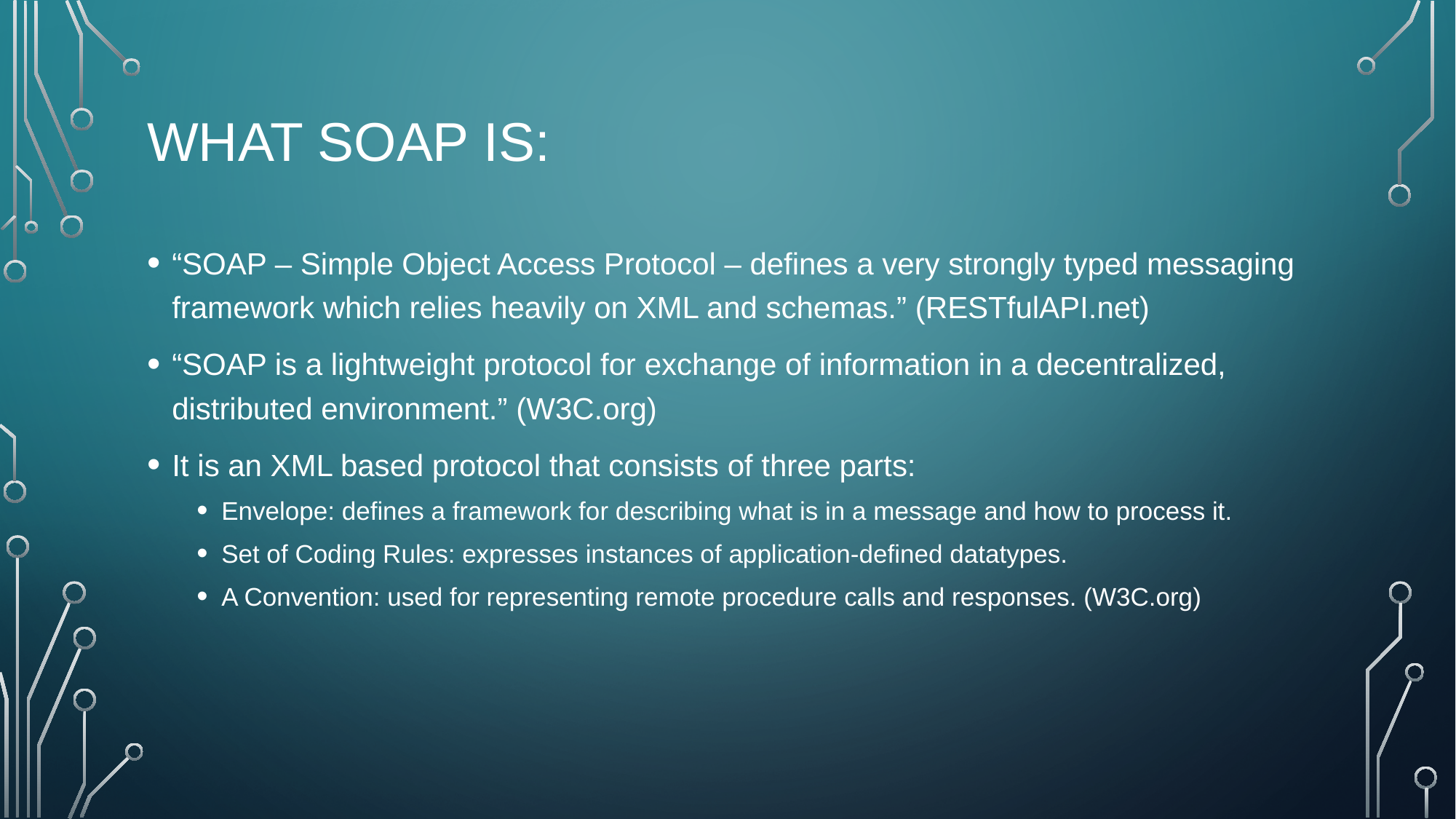

# What SOAP is:
“SOAP – Simple Object Access Protocol – defines a very strongly typed messaging framework which relies heavily on XML and schemas.” (RESTfulAPI.net)
“SOAP is a lightweight protocol for exchange of information in a decentralized, distributed environment.” (W3C.org)
It is an XML based protocol that consists of three parts:
Envelope: defines a framework for describing what is in a message and how to process it.
Set of Coding Rules: expresses instances of application-defined datatypes.
A Convention: used for representing remote procedure calls and responses. (W3C.org)